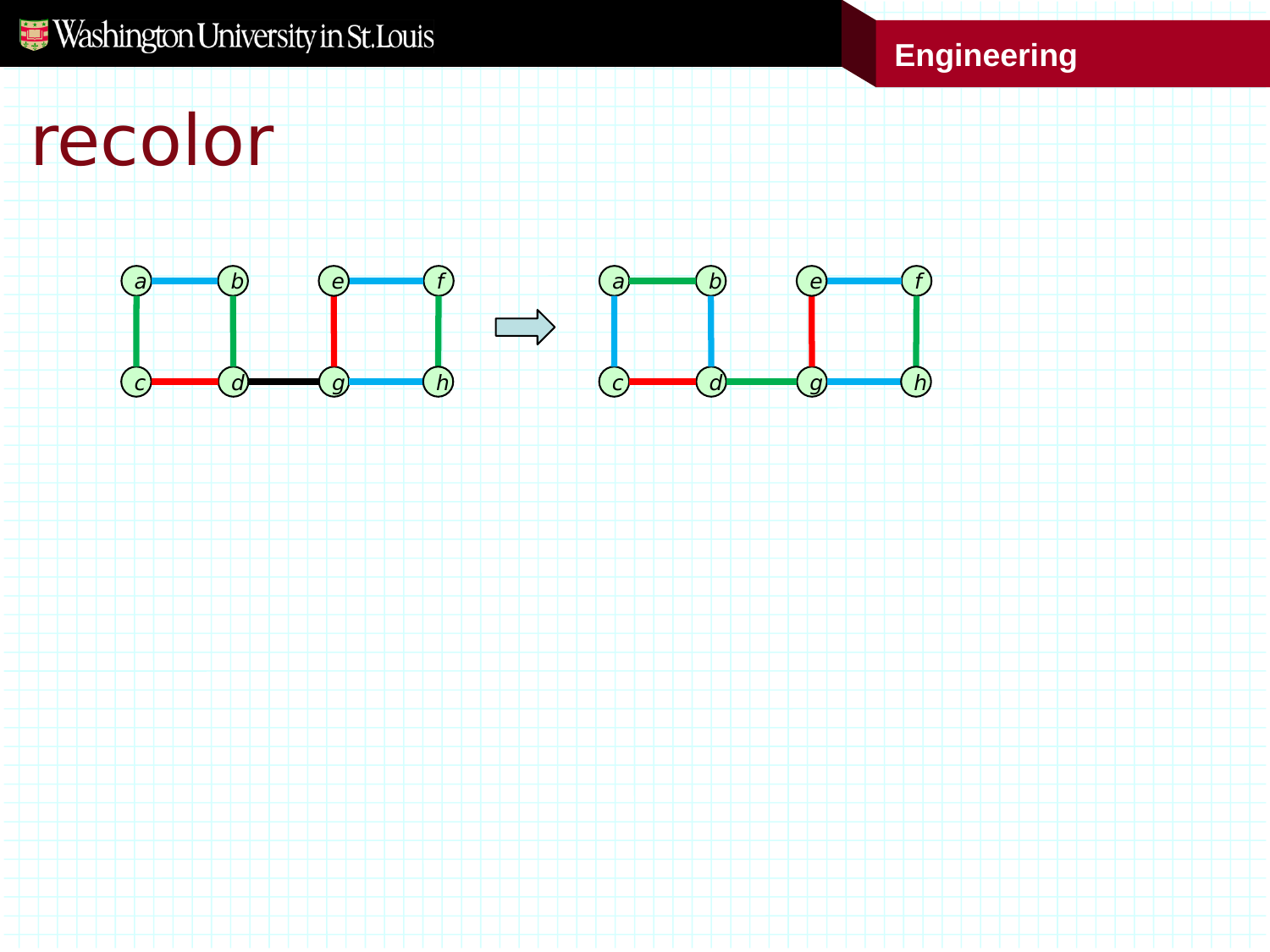

# recolor
a
b
e
f
a
b
e
f

c
d
g
h
c
d
g
h